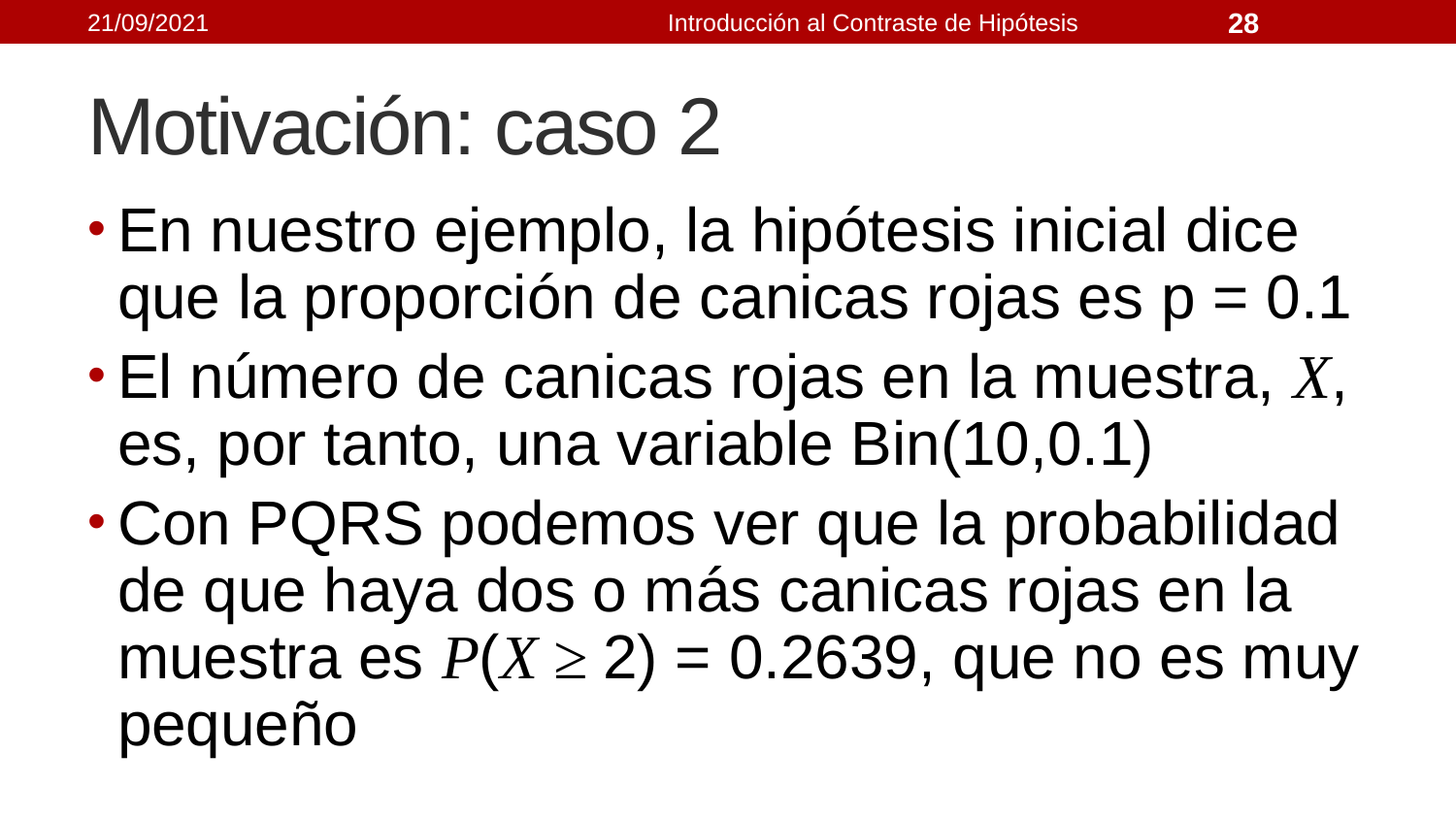

21/09/2021
Introducción al Contraste de Hipótesis
28
# Motivación: caso 2
En nuestro ejemplo, la hipótesis inicial dice que la proporción de canicas rojas es p = 0.1
El número de canicas rojas en la muestra, X, es, por tanto, una variable Bin(10,0.1)
Con PQRS podemos ver que la probabilidad de que haya dos o más canicas rojas en la muestra es P(X ≥ 2) = 0.2639, que no es muy pequeño